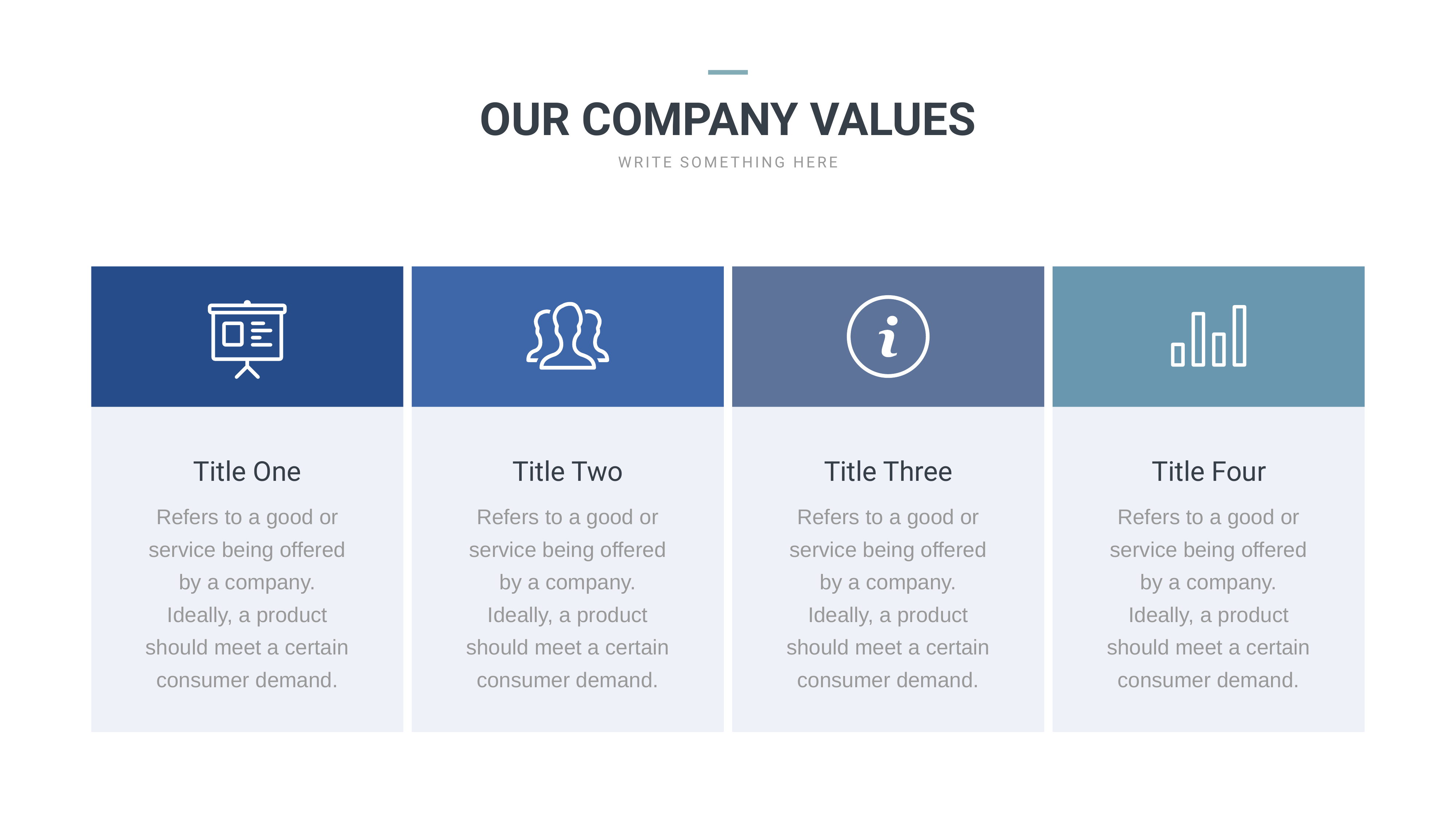

OUR COMPANY VALUES
WRITE SOMETHING HERE

Title One
Title Two
Title Three
Title Four
Refers to a good or service being offered by a company. Ideally, a product should meet a certain consumer demand.
Refers to a good or service being offered by a company. Ideally, a product should meet a certain consumer demand.
Refers to a good or service being offered by a company. Ideally, a product should meet a certain consumer demand.
Refers to a good or service being offered by a company. Ideally, a product should meet a certain consumer demand.